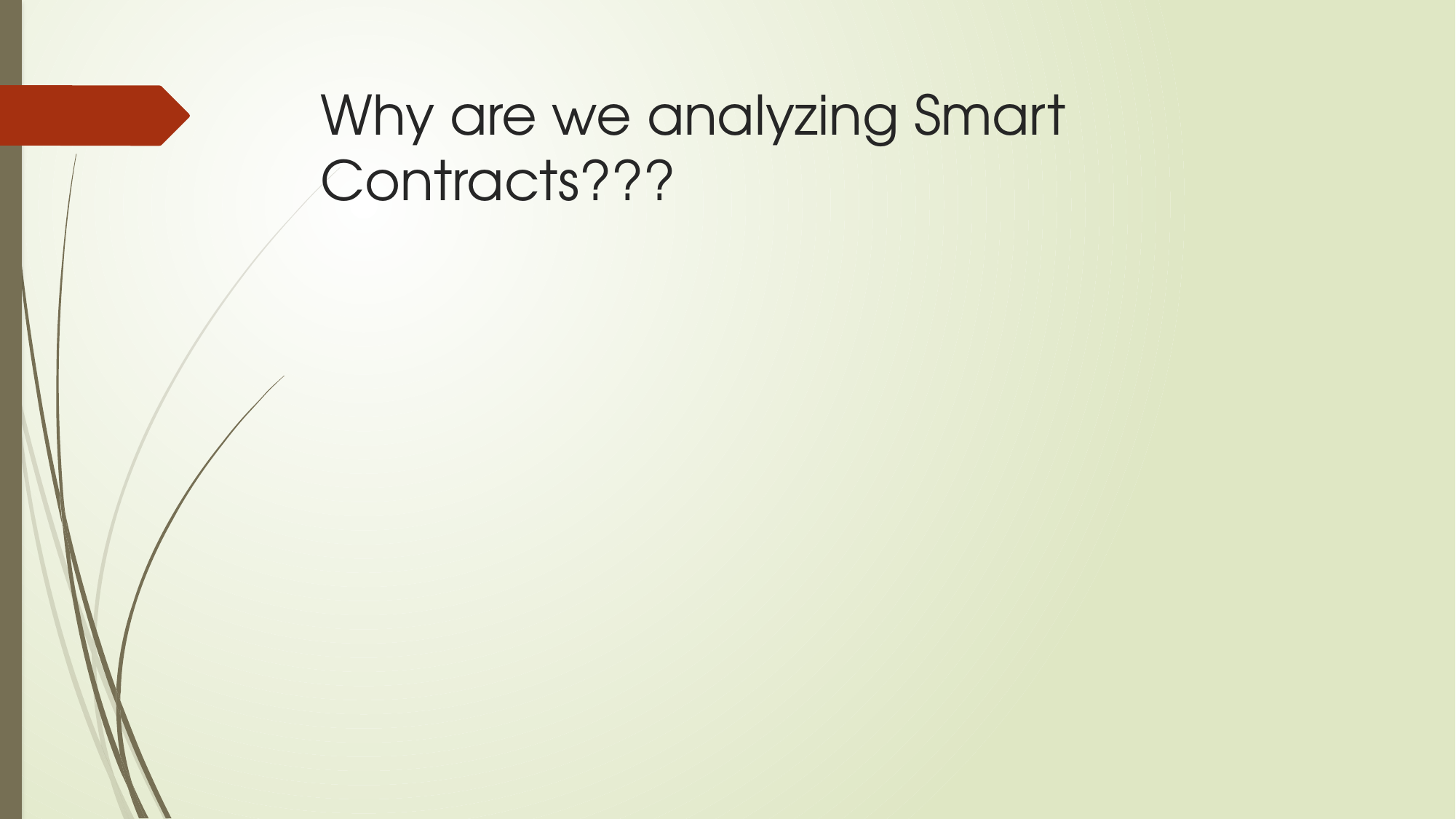

# Why are we analyzing Smart Contracts???